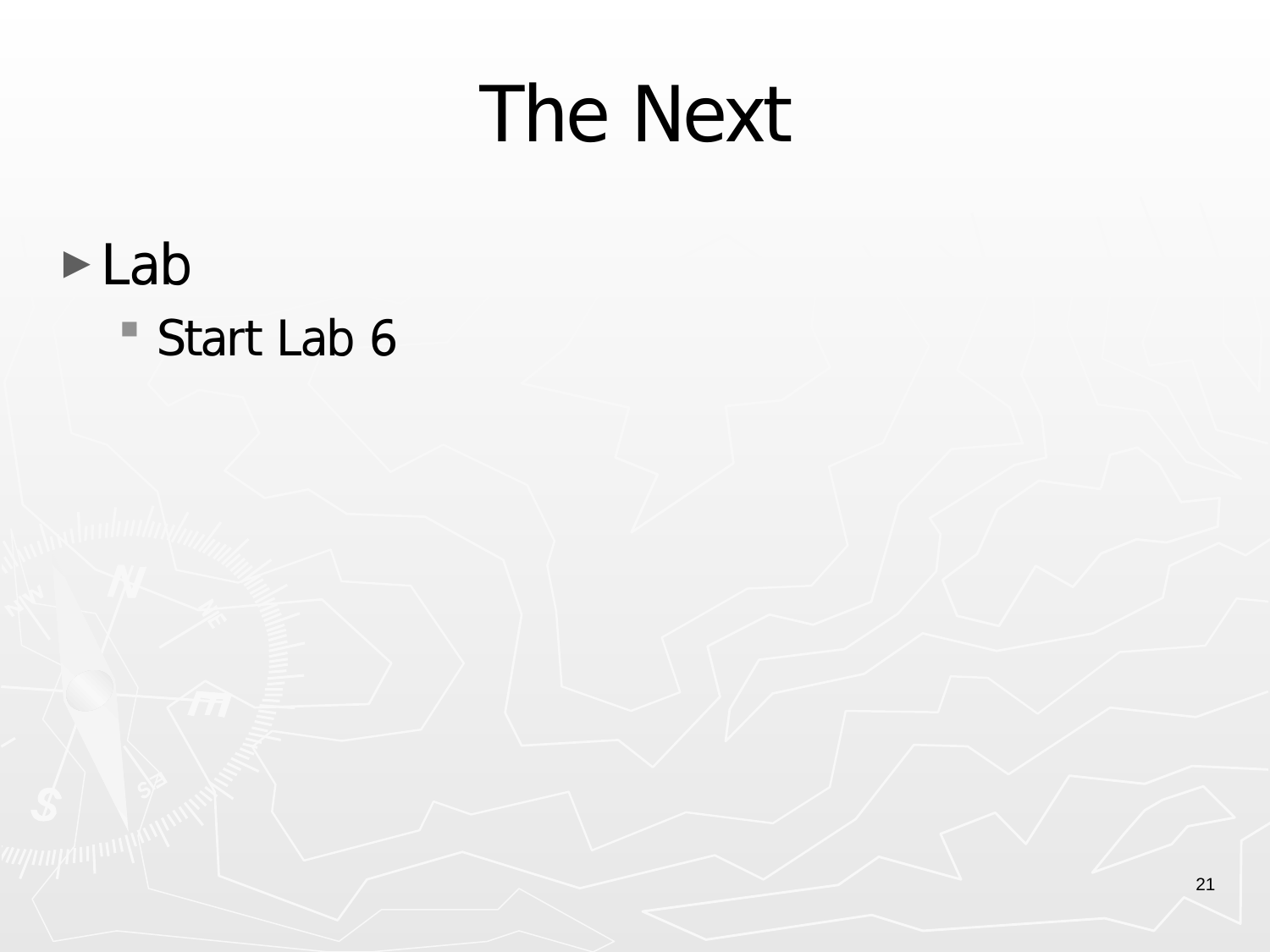

# The Next
Lab
Start Lab 6

21